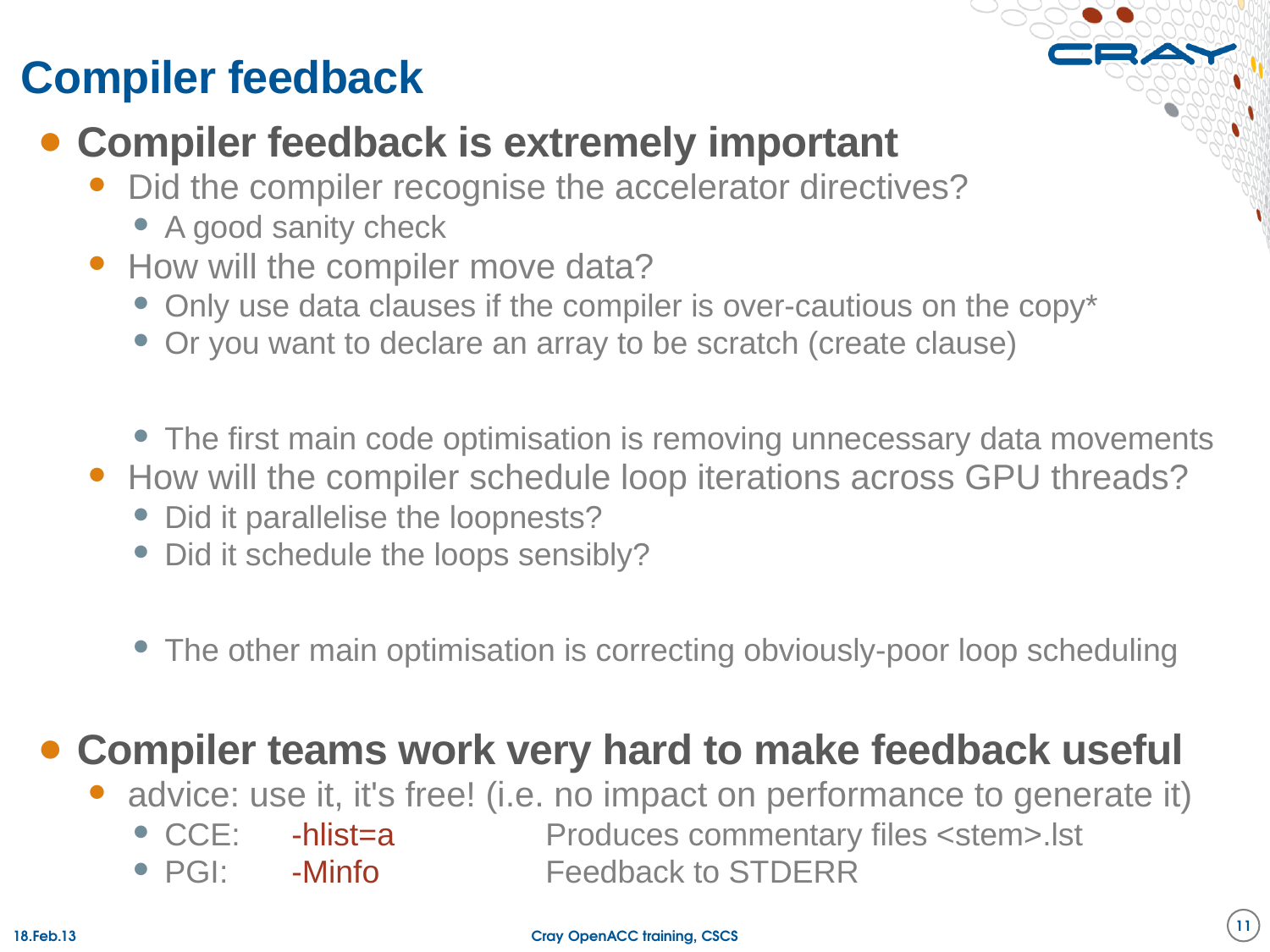

# Compiler feedback
Compiler feedback is extremely important
Did the compiler recognise the accelerator directives?
A good sanity check
How will the compiler move data?
Only use data clauses if the compiler is over-cautious on the copy*
Or you want to declare an array to be scratch (create clause)

The first main code optimisation is removing unnecessary data movements
How will the compiler schedule loop iterations across GPU threads?
Did it parallelise the loopnests?
Did it schedule the loops sensibly?

The other main optimisation is correcting obviously-poor loop scheduling

Compiler teams work very hard to make feedback useful
advice: use it, it's free! (i.e. no impact on performance to generate it)
CCE: 	-hlist=a		Produces commentary files <stem>.lst
PGI: 	-Minfo		Feedback to STDERR
11
18.Feb.13
Cray OpenACC training, CSCS